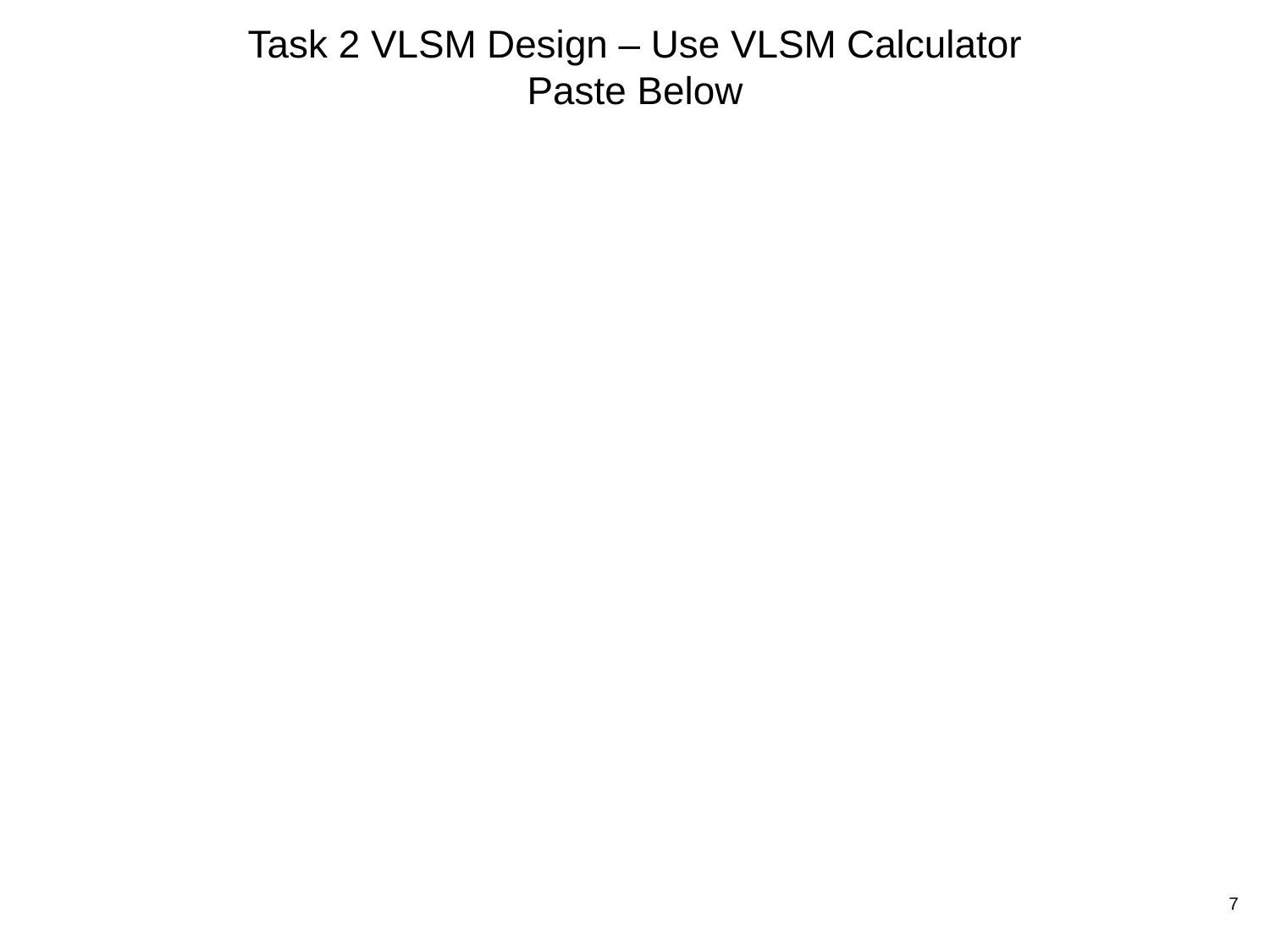

# Task 2 VLSM Design – Use VLSM Calculator Paste Below
7